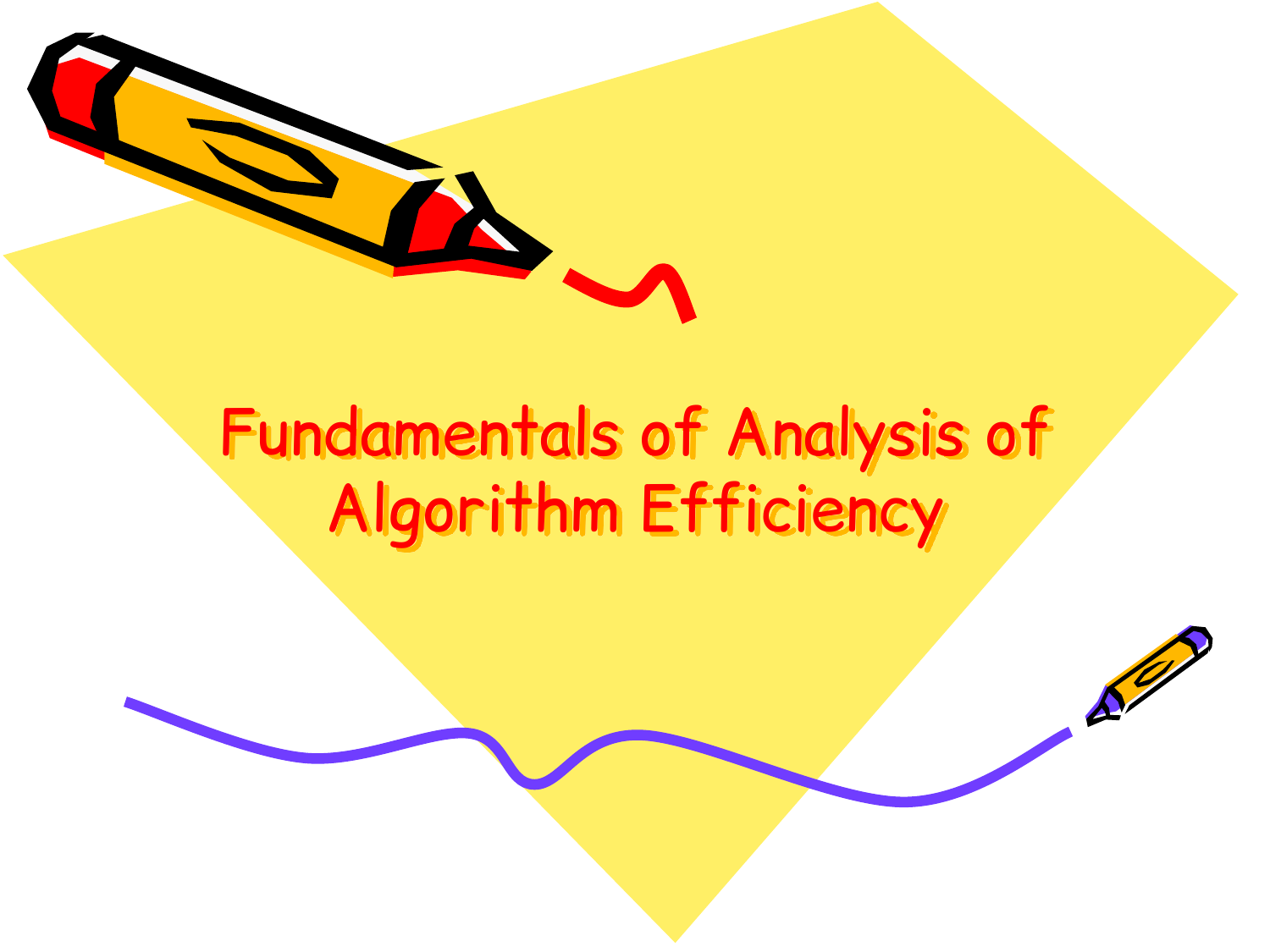

# Fundamentals of Analysis of Algorithm Efficiency